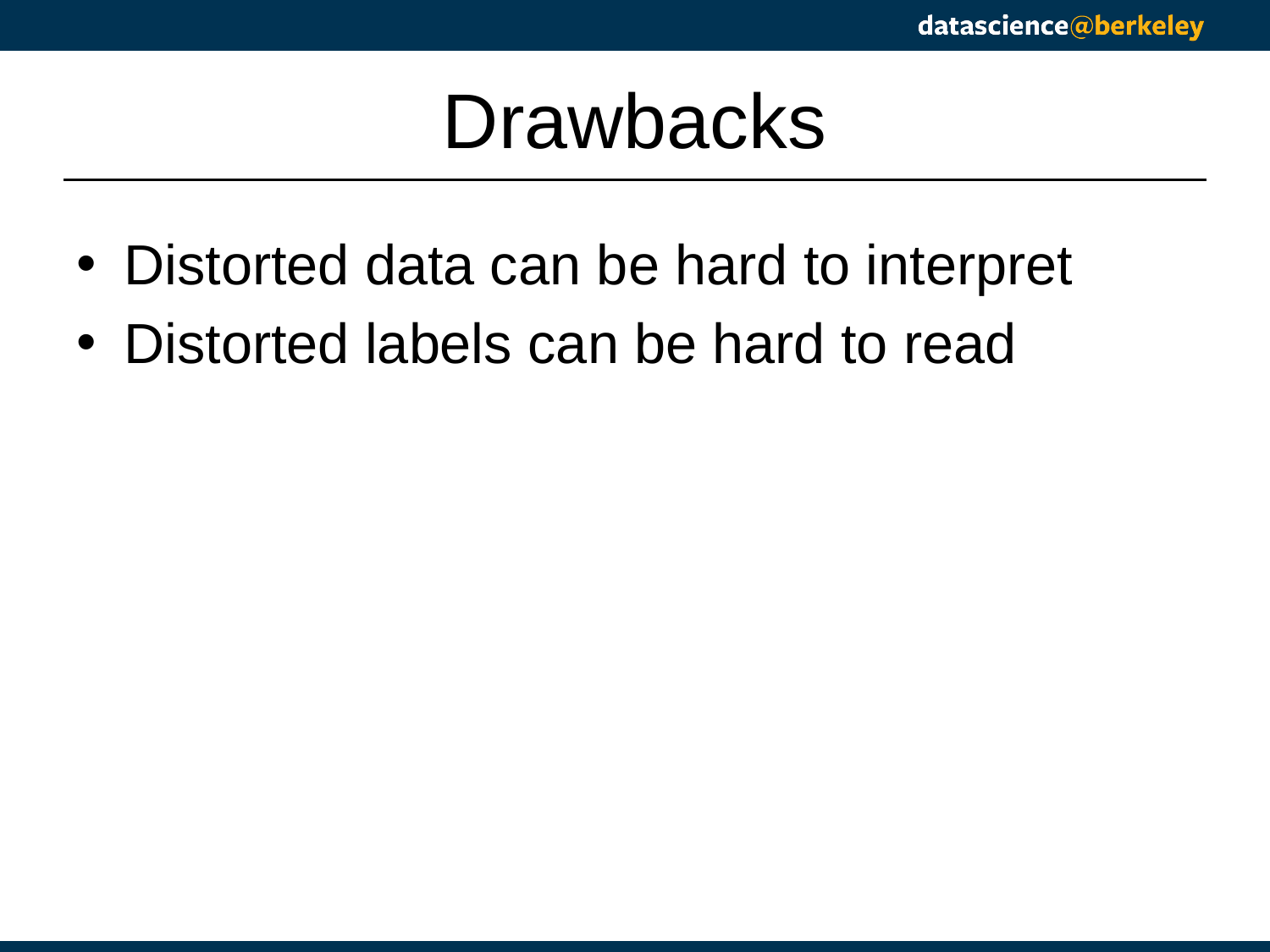

# Drawbacks
Distorted data can be hard to interpret
Distorted labels can be hard to read